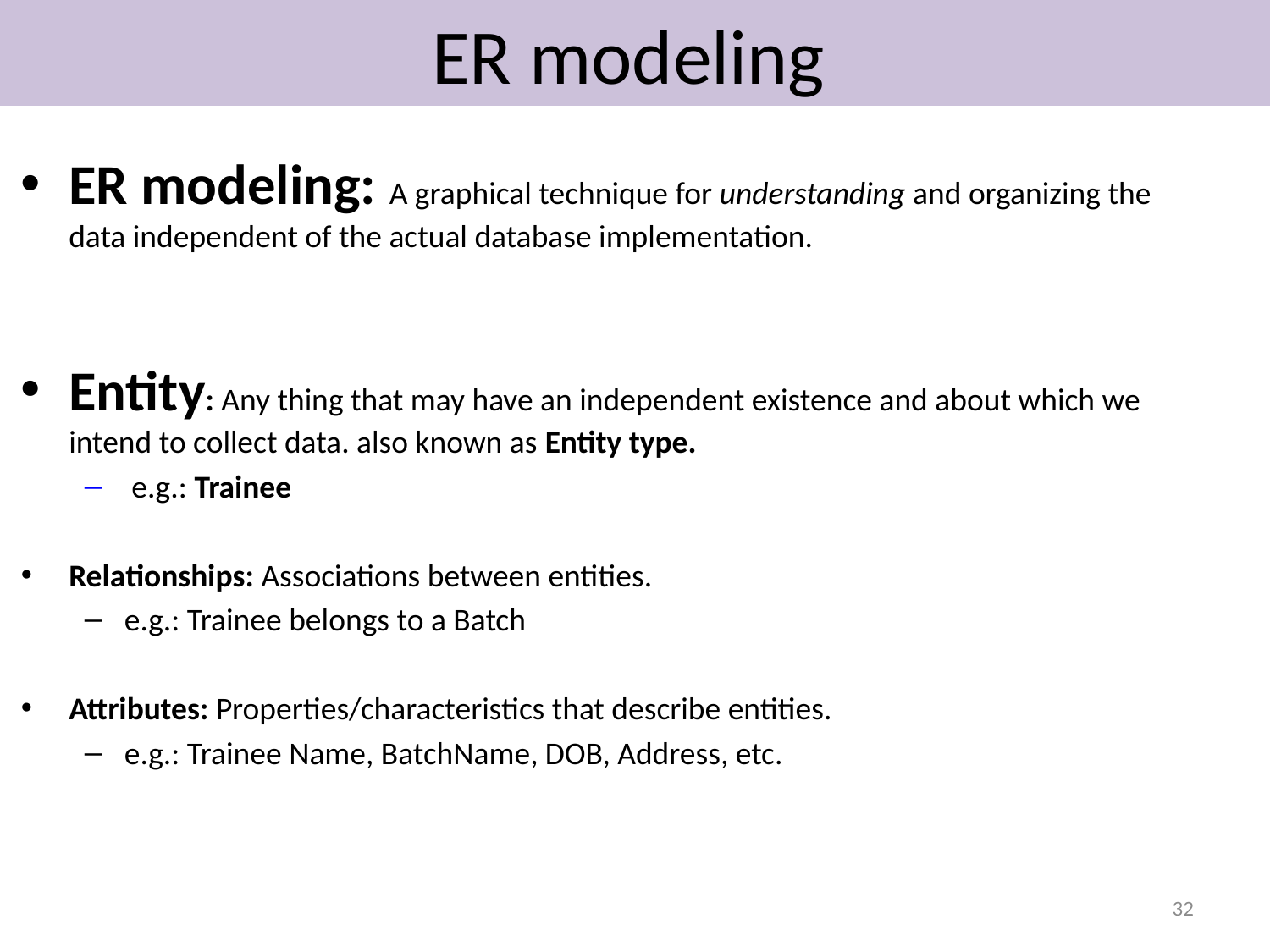

ER modeling
ER modeling: A graphical technique for understanding and organizing the data independent of the actual database implementation.

Entity: Any thing that may have an independent existence and about which we intend to collect data. also known as Entity type.
 e.g.: Trainee

Relationships: Associations between entities.
e.g.: Trainee belongs to a Batch

Attributes: Properties/characteristics that describe entities.
e.g.: Trainee Name, BatchName, DOB, Address, etc.

32